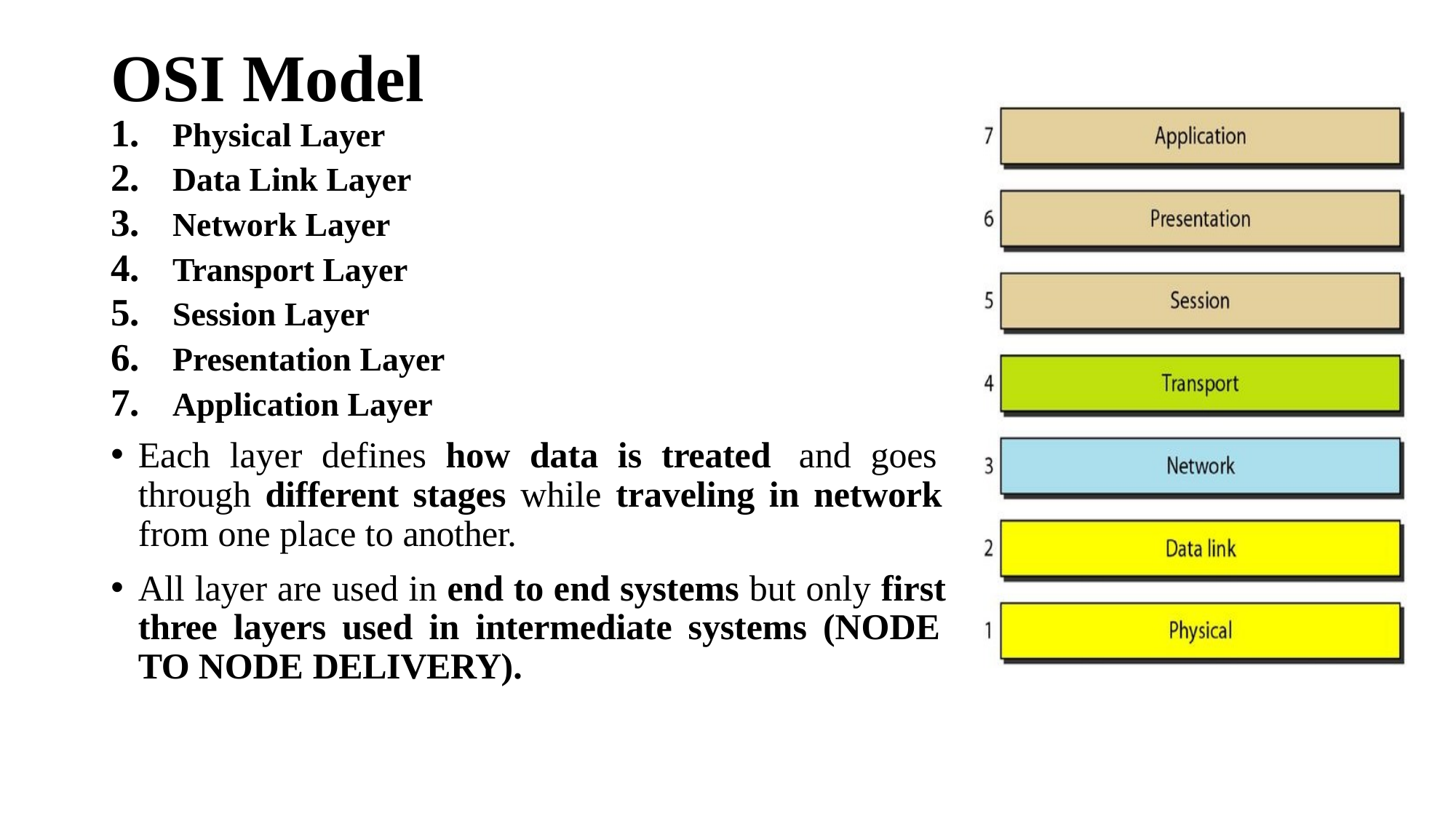

# OSI Model

Physical Layer
Data Link Layer
Network Layer
Transport Layer
Session Layer
Presentation Layer
Application Layer
Each layer defines how data is treated and goes  through different stages while traveling in network  from one place to another.
All layer are used in end to end systems but only first  three layers used in intermediate systems (NODE  TO NODE DELIVERY).